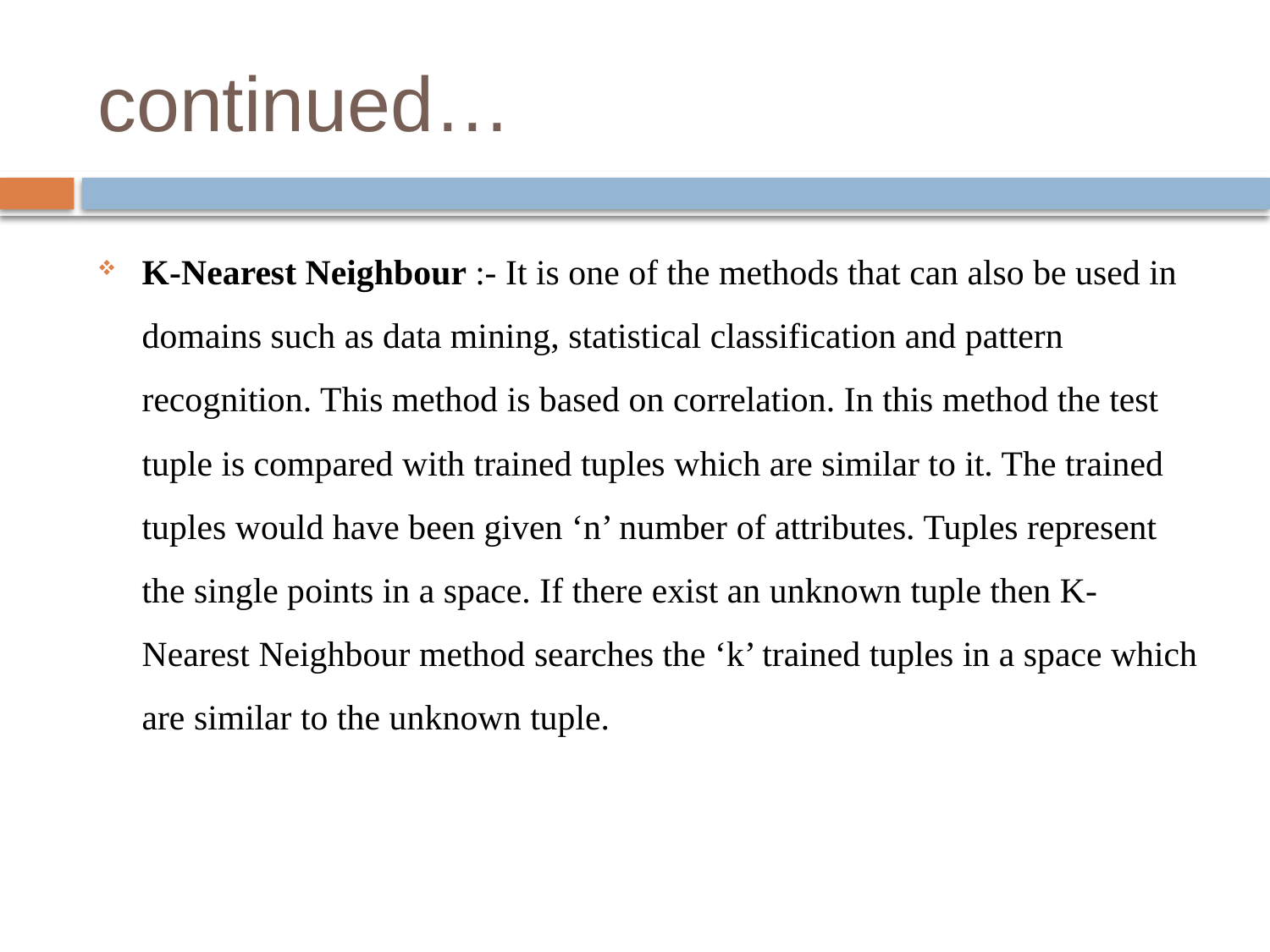

# continued…
K-Nearest Neighbour :- It is one of the methods that can also be used in domains such as data mining, statistical classification and pattern recognition. This method is based on correlation. In this method the test tuple is compared with trained tuples which are similar to it. The trained tuples would have been given ‘n’ number of attributes. Tuples represent the single points in a space. If there exist an unknown tuple then K-Nearest Neighbour method searches the ‘k’ trained tuples in a space which are similar to the unknown tuple.